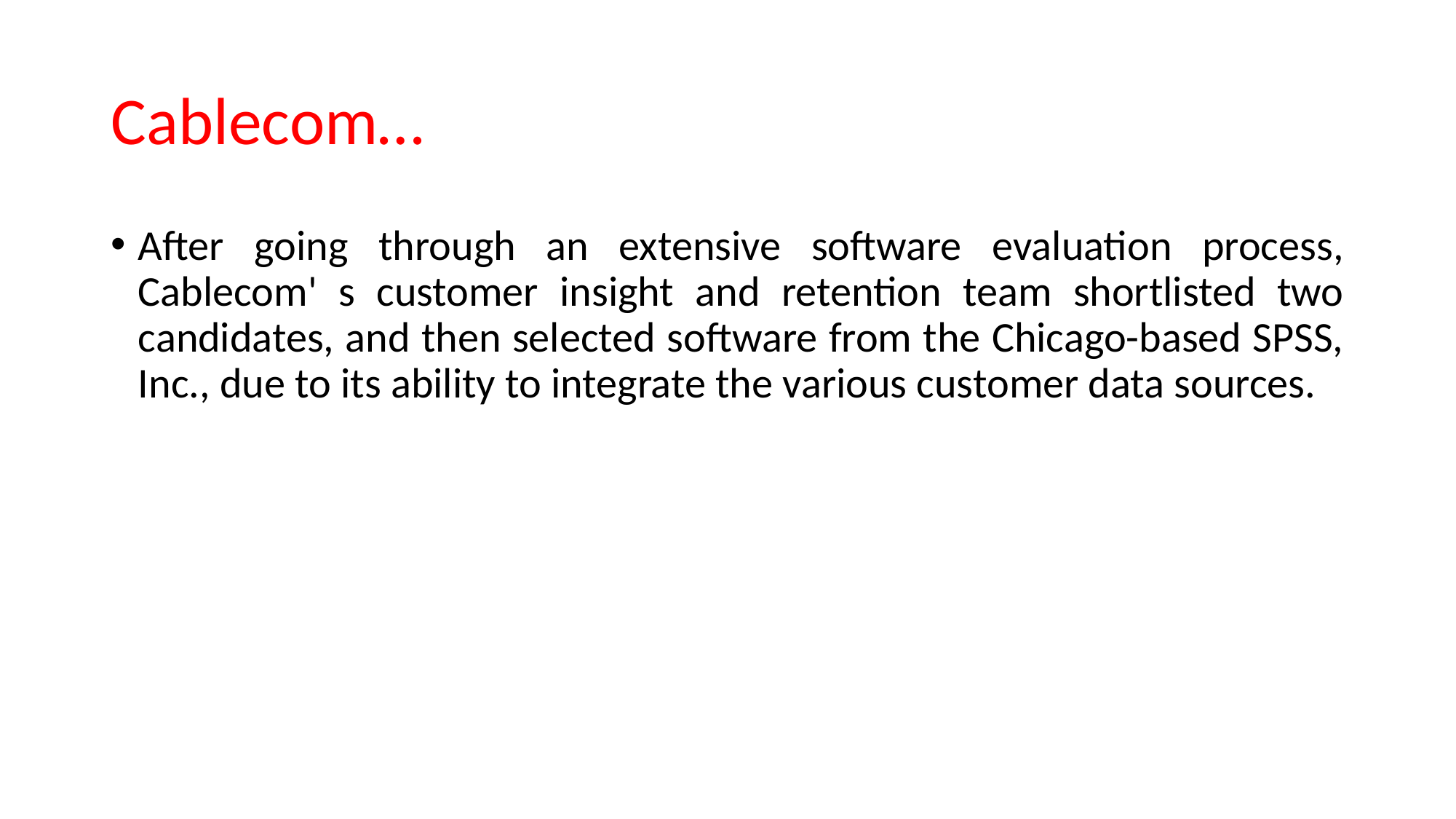

# Cablecom…
After going through an extensive software evaluation process, Cablecom' s customer insight and retention team shortlisted two candidates, and then selected software from the Chicago-based SPSS, Inc., due to its ability to integrate the various customer data sources.